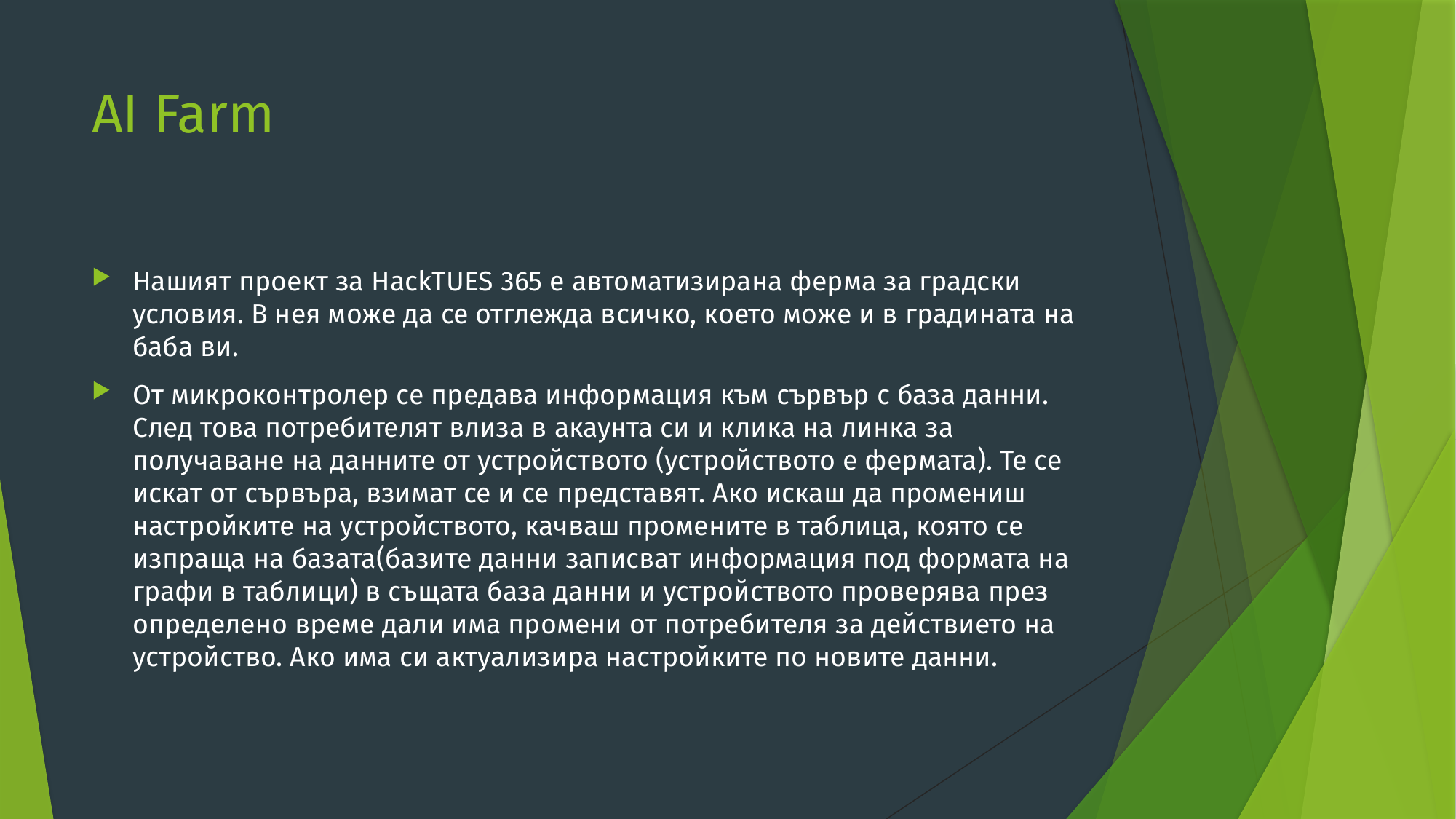

# AI Farm
Нашият проект за HackTUES 365 е автоматизирана ферма за градски условия. В нея може да се отглежда всичко, което може и в градината на баба ви.
От микроконтролер се предава информация към сървър с база данни. След това потребителят влиза в акаунта си и клика на линка за получаване на данните от устройството (устройството е фермата). Те се искат от сървъра, взимат се и се представят. Ако искаш да промениш настройките на устройството, качваш промените в таблица, която се изпраща на базата(базите данни записват информация под формата на графи в таблици) в същата база данни и устройството проверява през определено време дали има промени от потребителя за действието на устройство. Ако има си актуализира настройките по новите данни.